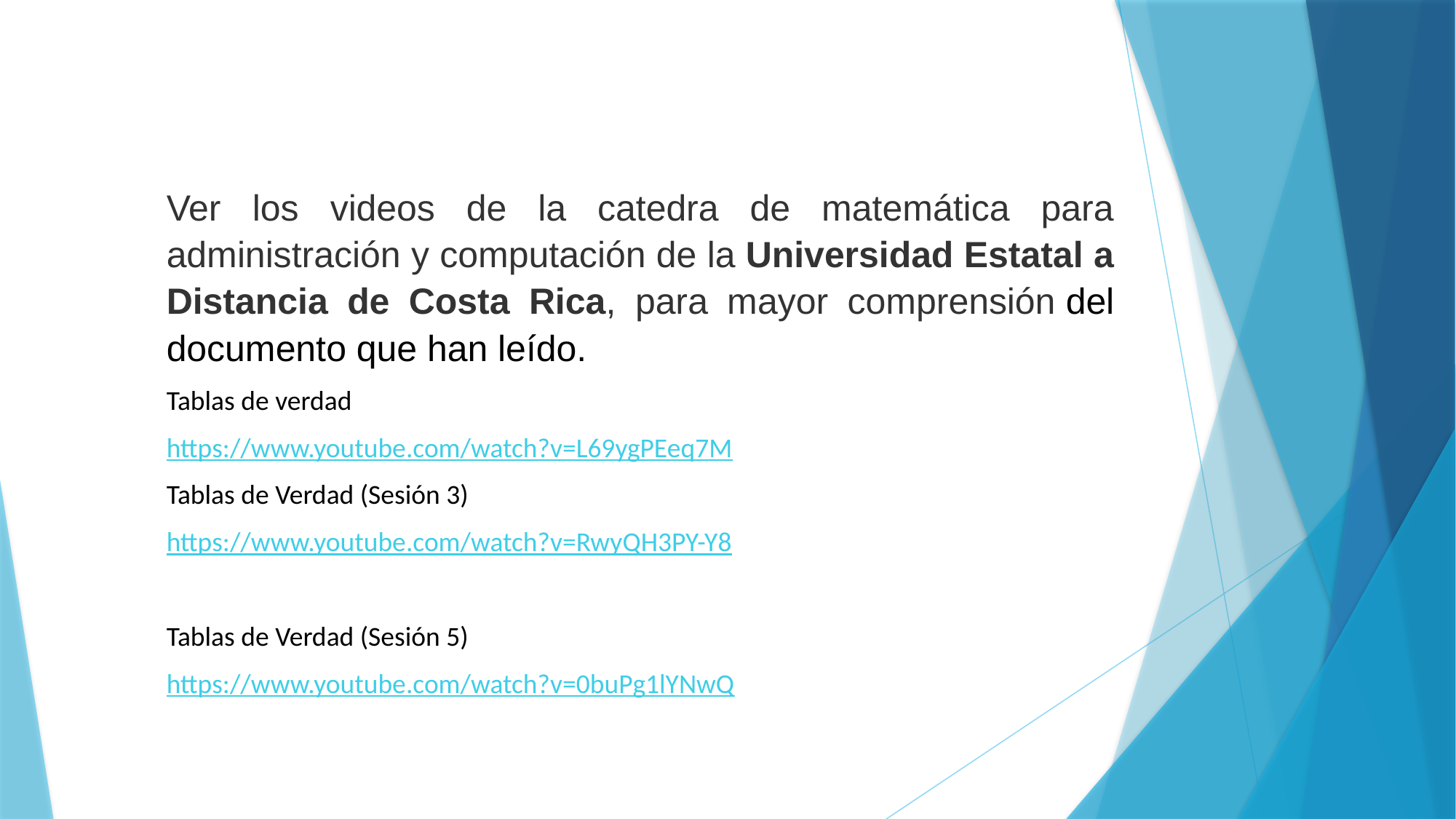

Ver los videos de la catedra de matemática para administración y computación de la Universidad Estatal a Distancia de Costa Rica, para mayor comprensión del documento que han leído.
Tablas de verdad
https://www.youtube.com/watch?v=L69ygPEeq7M
Tablas de Verdad (Sesión 3)
https://www.youtube.com/watch?v=RwyQH3PY-Y8

Tablas de Verdad (Sesión 5)
https://www.youtube.com/watch?v=0buPg1lYNwQ